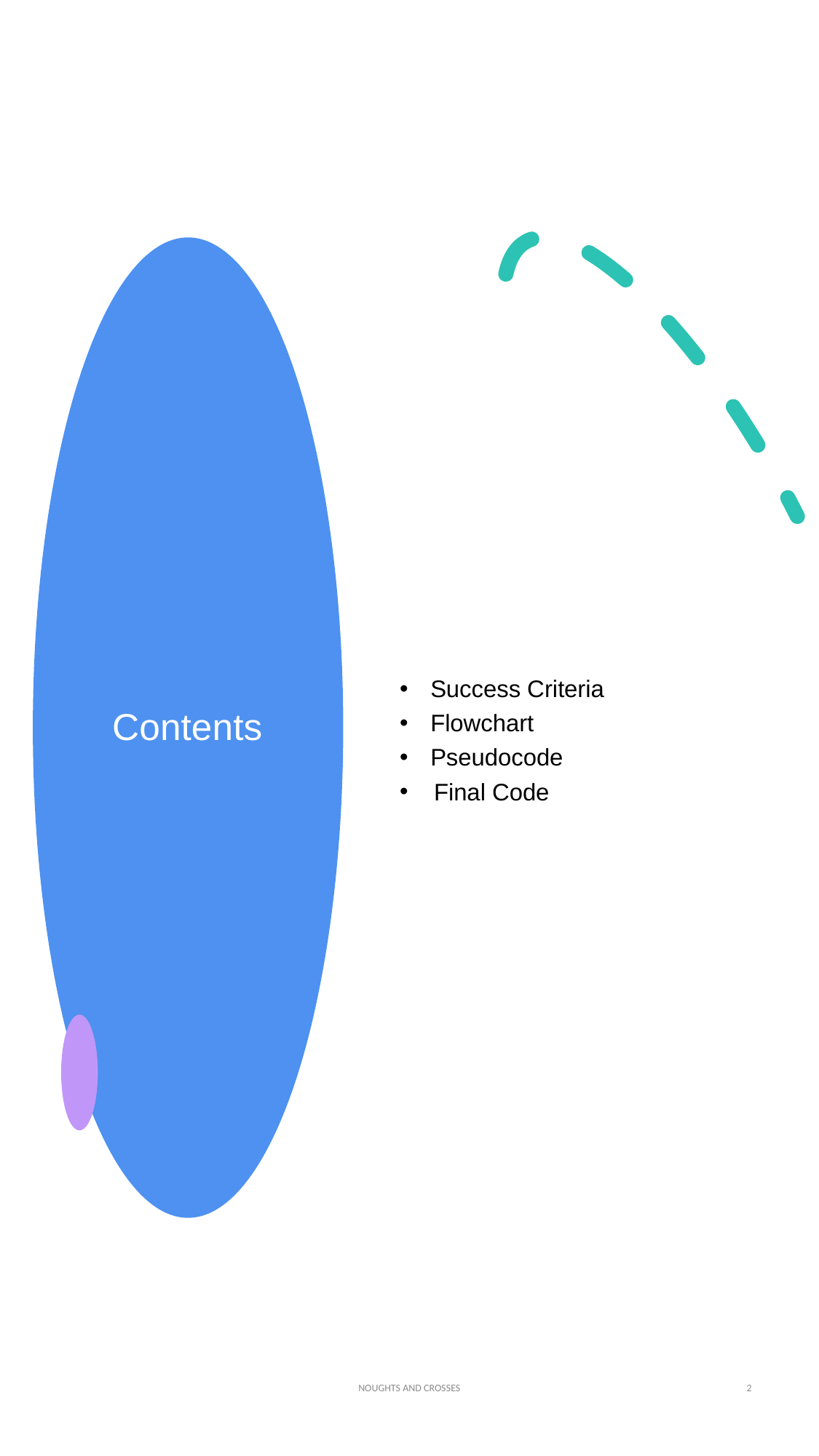

# Contents
Success Criteria
Flowchart
Pseudocode
Final Code
NOUGHTS AND CROSSES
2